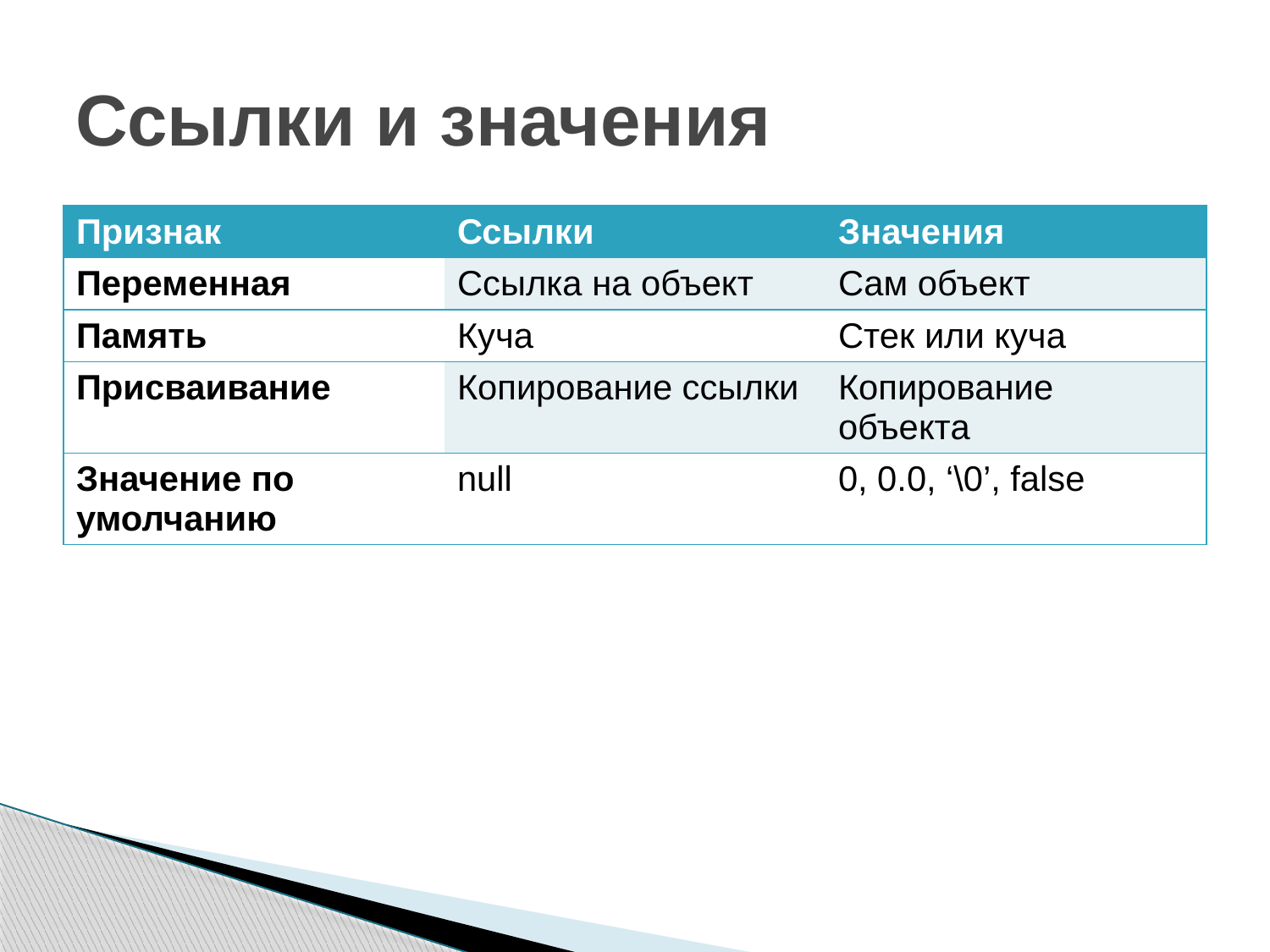

# Ссылки и значения
| Признак | Ссылки | Значения |
| --- | --- | --- |
| Переменная | Ссылка на объект | Сам объект |
| Память | Куча | Cтек или куча |
| Присваивание | Копирование ссылки | Копирование объекта |
| Значение по умолчанию | null | 0, 0.0, ‘\0’, false |